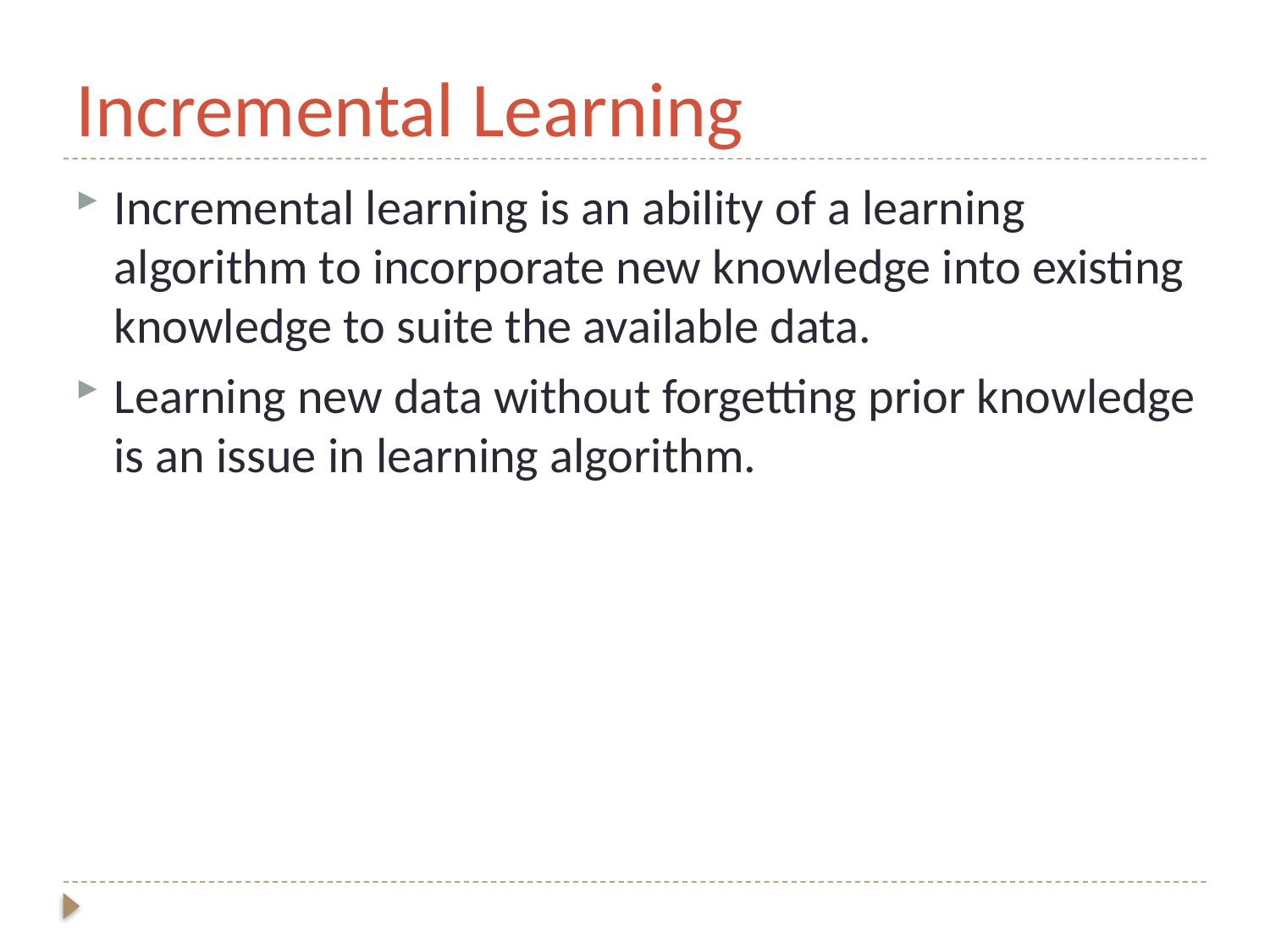

# Incremental Learning
Incremental learning is an ability of a learning algorithm to incorporate new knowledge into existing knowledge to suite the available data.
Learning new data without forgetting prior knowledge is an issue in learning algorithm.